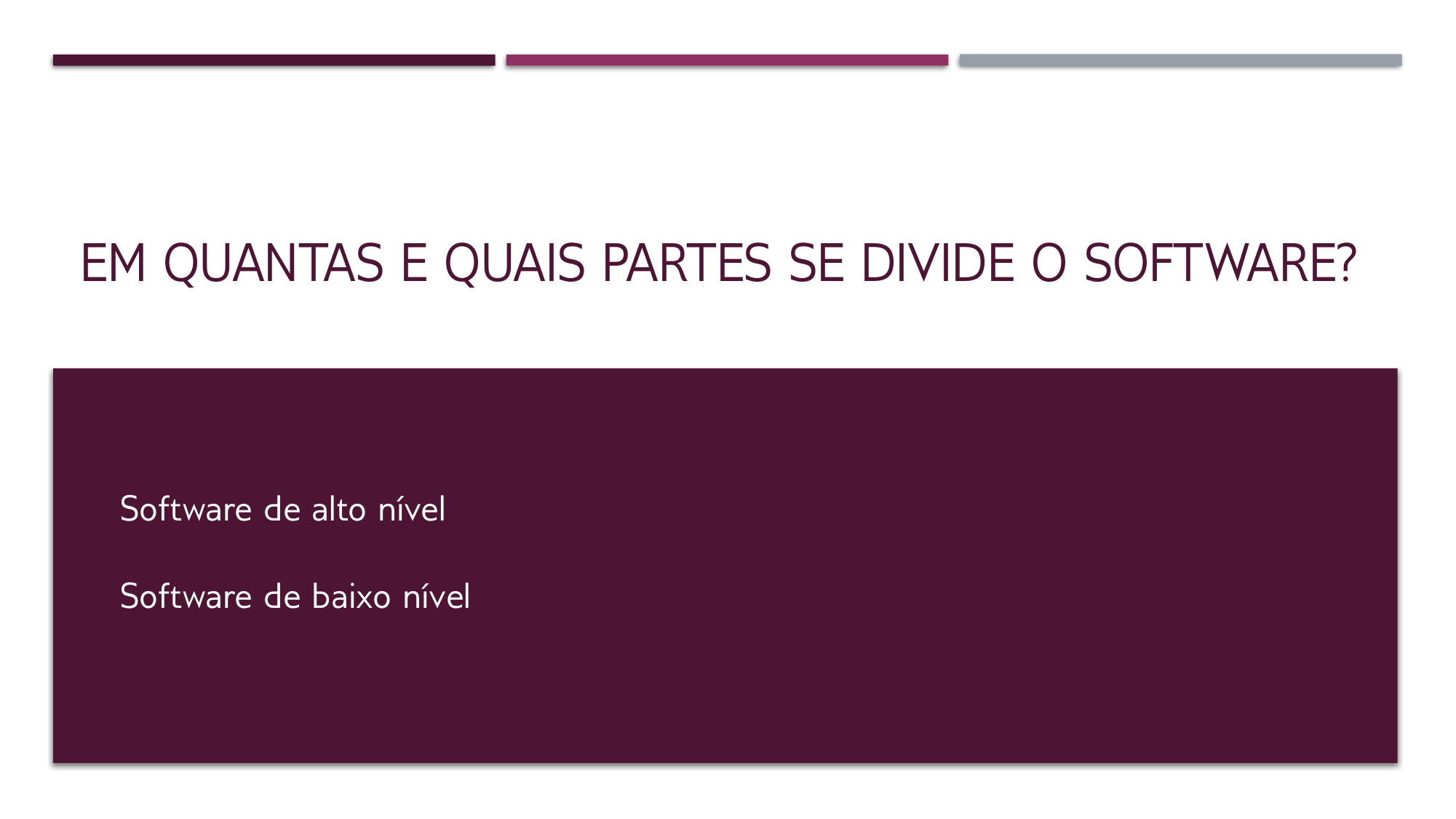

# Em quantas e quais partes se divide o software?
Software de alto nível

Software de baixo nível